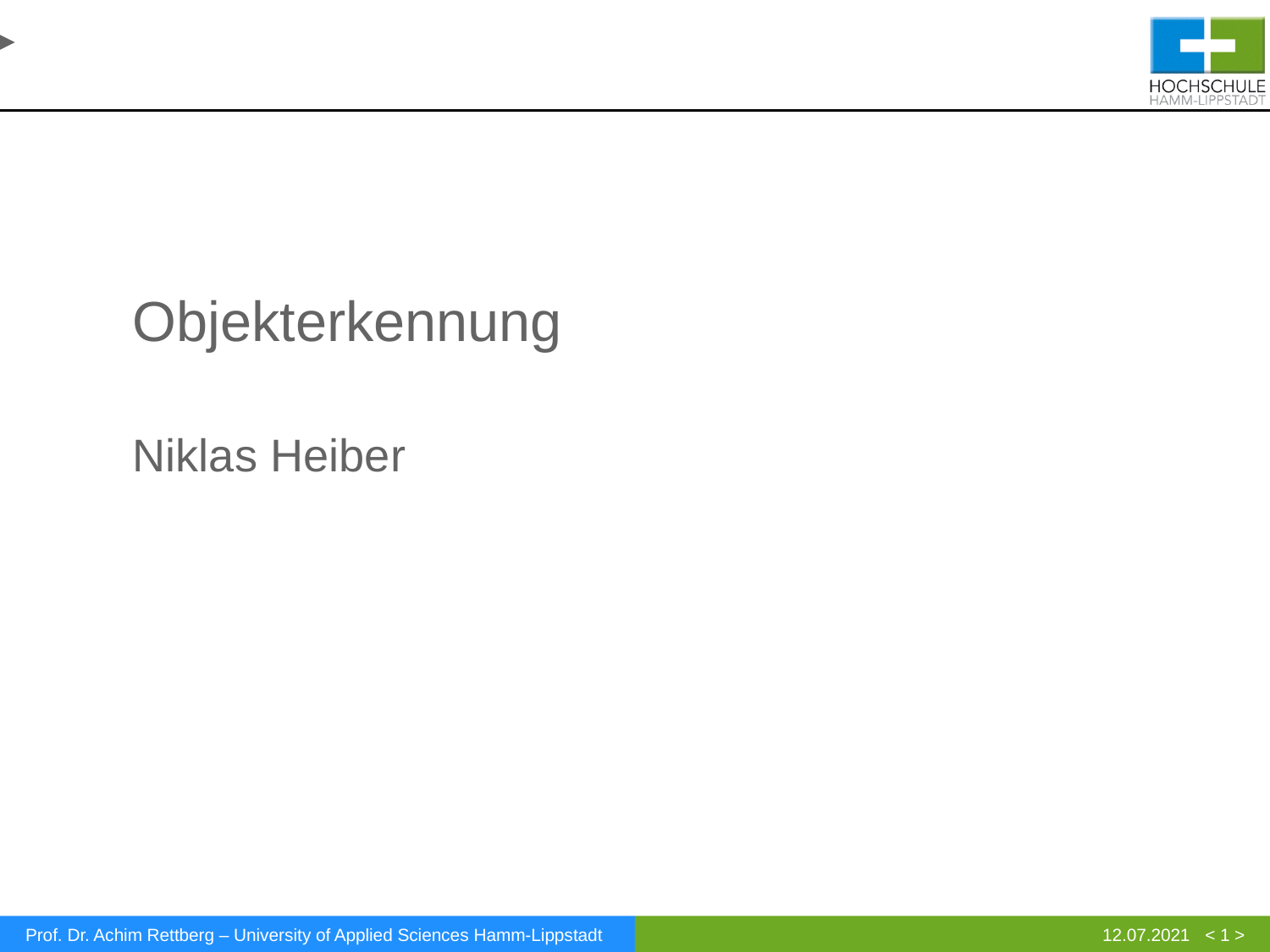

Objekterkennung

Niklas Heiber
< 1 >
Prof. Dr. Achim Rettberg – University of Applied Sciences Hamm-Lippstadt
12.07.2021